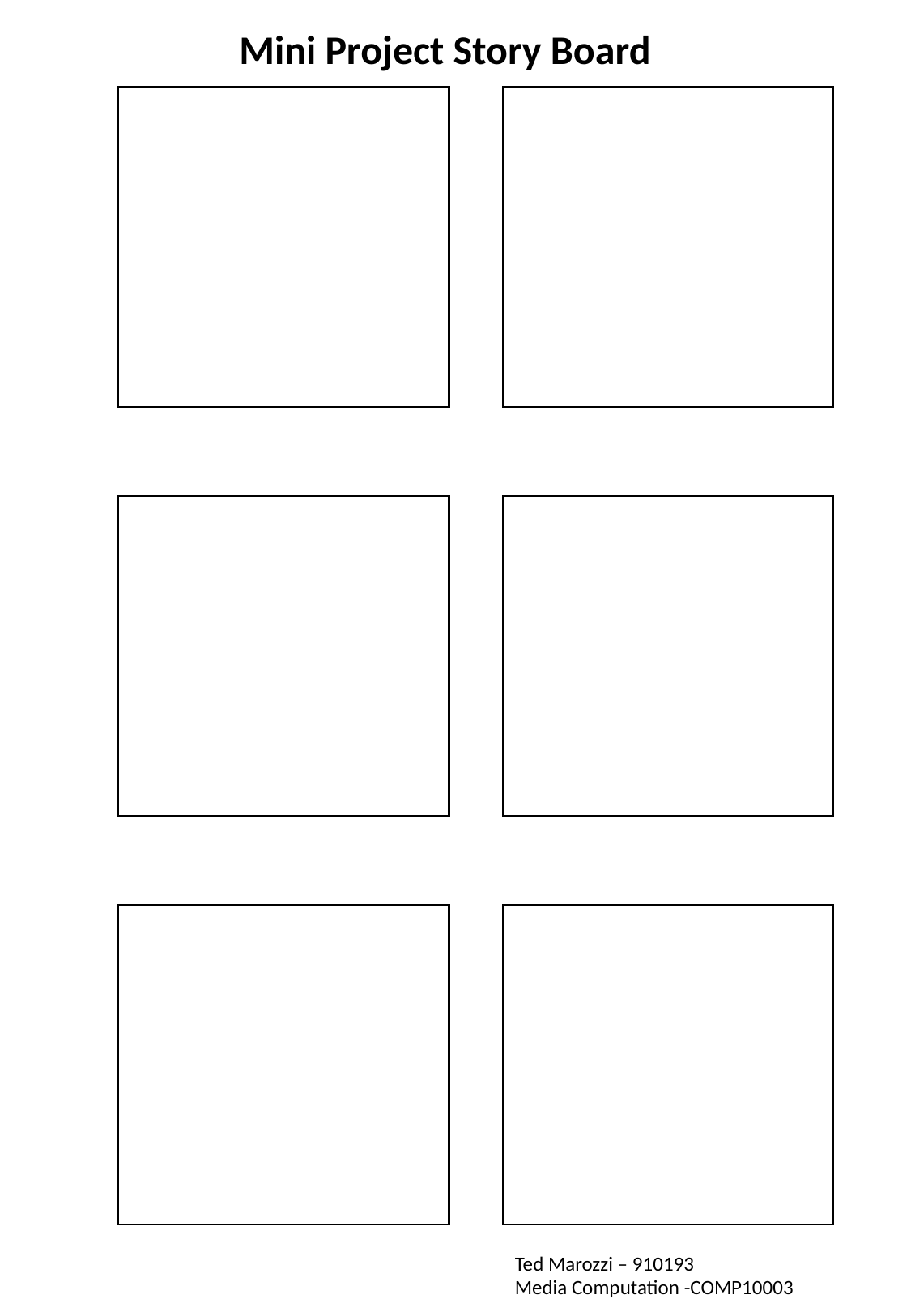

Mini Project Story Board

Ted Marozzi – 910193
Media Computation -COMP10003